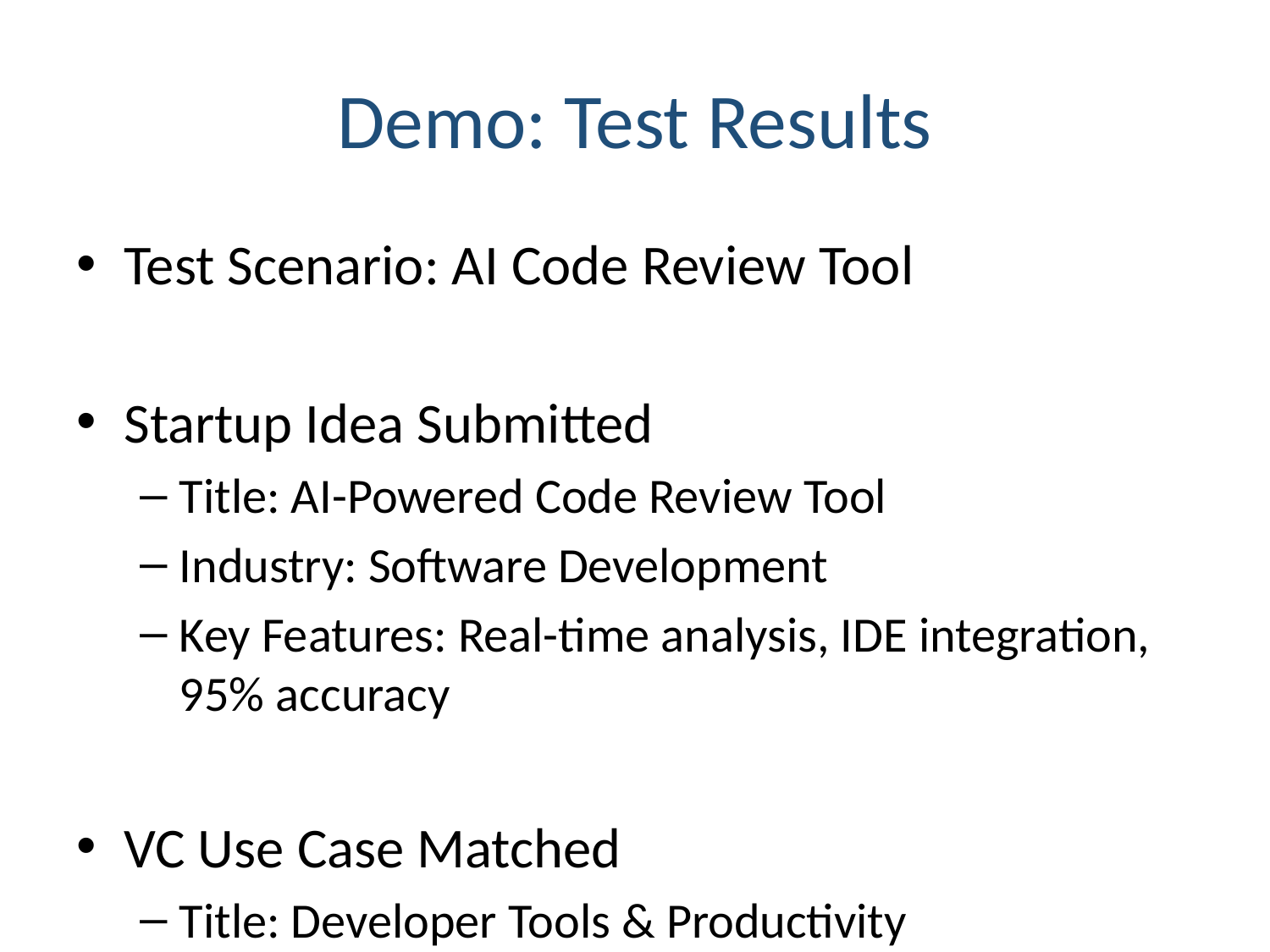

# Demo: Test Results
Test Scenario: AI Code Review Tool

Startup Idea Submitted
Title: AI-Powered Code Review Tool
Industry: Software Development
Key Features: Real-time analysis, IDE integration, 95% accuracy

VC Use Case Matched
Title: Developer Tools & Productivity
Focus: AI-powered tools, automation, code quality

AI Evaluation Result: 40% Overall Score
Indicates moderate alignment with VC criteria